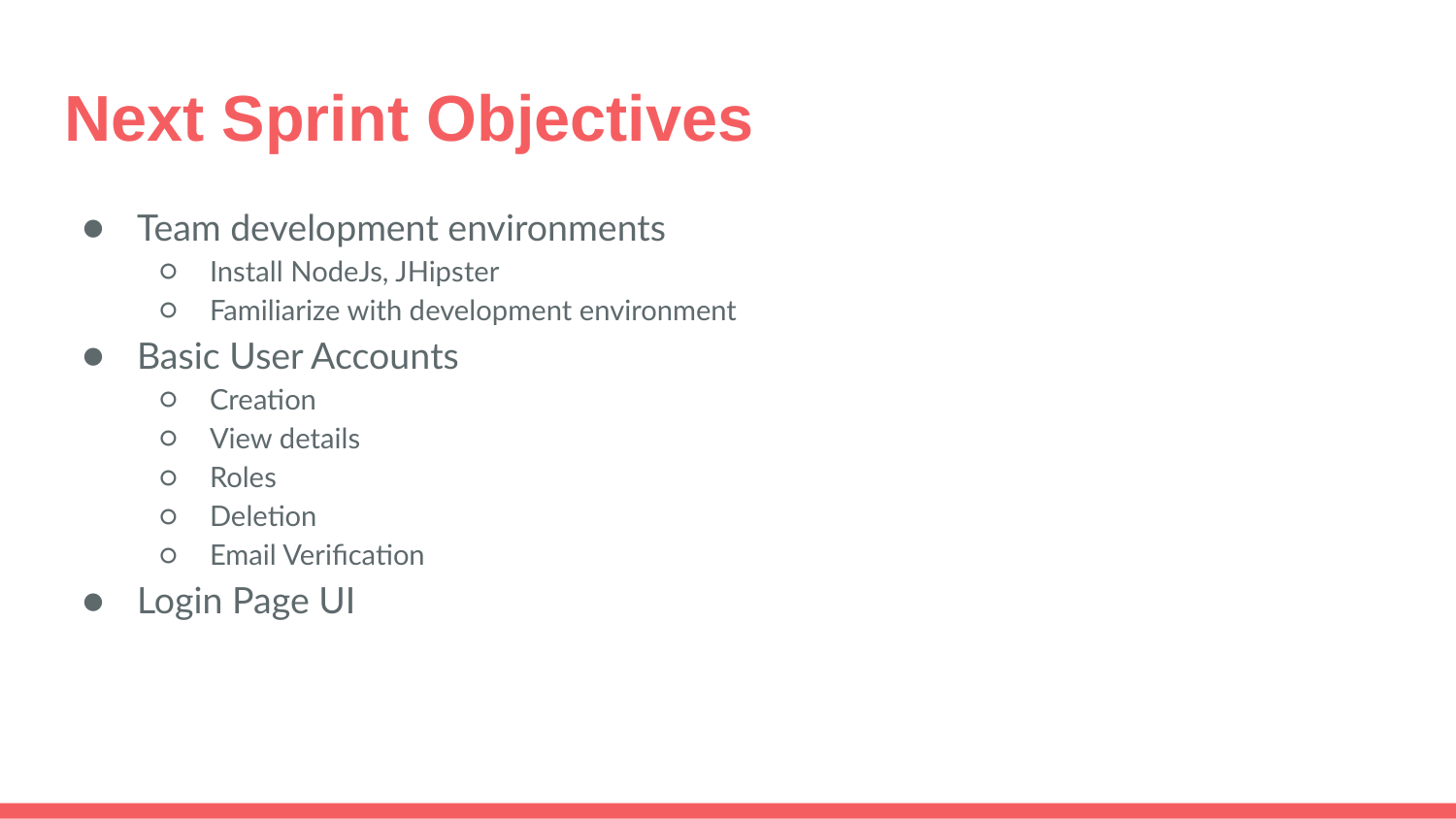

# Next Sprint Objectives
Team development environments
Install NodeJs, JHipster
Familiarize with development environment
Basic User Accounts
Creation
View details
Roles
Deletion
Email Verification
Login Page UI